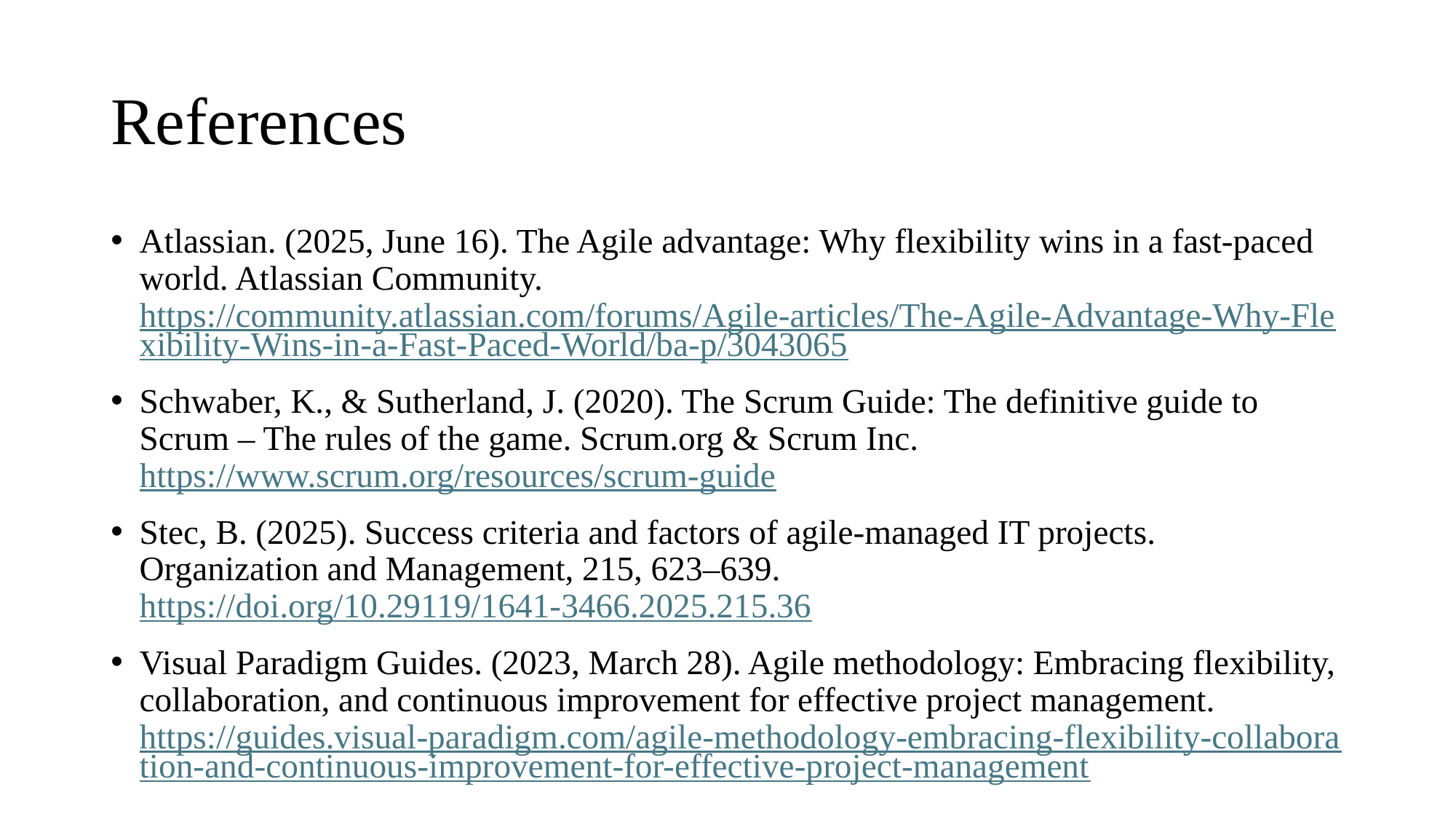

# References
Atlassian. (2025, June 16). The Agile advantage: Why flexibility wins in a fast-paced world. Atlassian Community. https://community.atlassian.com/forums/Agile-articles/The-Agile-Advantage-Why-Flexibility-Wins-in-a-Fast-Paced-World/ba-p/3043065
Schwaber, K., & Sutherland, J. (2020). The Scrum Guide: The definitive guide to Scrum – The rules of the game. Scrum.org & Scrum Inc. https://www.scrum.org/resources/scrum-guide
Stec, B. (2025). Success criteria and factors of agile-managed IT projects. Organization and Management, 215, 623–639. https://doi.org/10.29119/1641-3466.2025.215.36
Visual Paradigm Guides. (2023, March 28). Agile methodology: Embracing flexibility, collaboration, and continuous improvement for effective project management. https://guides.visual-paradigm.com/agile-methodology-embracing-flexibility-collaboration-and-continuous-improvement-for-effective-project-management